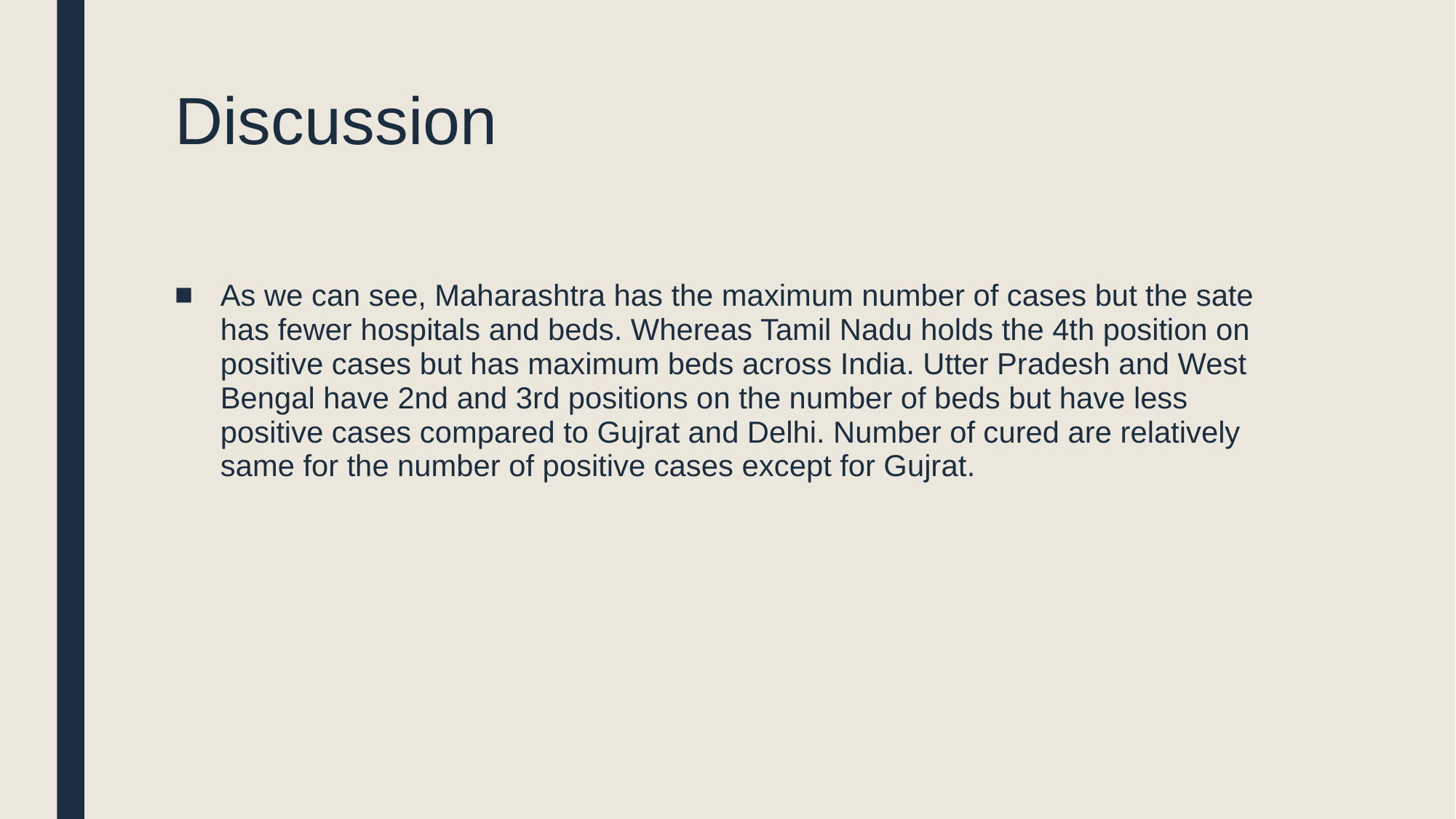

# Discussion
As we can see, Maharashtra has the maximum number of cases but the sate has fewer hospitals and beds. Whereas Tamil Nadu holds the 4th position on positive cases but has maximum beds across India. Utter Pradesh and West Bengal have 2nd and 3rd positions on the number of beds but have less positive cases compared to Gujrat and Delhi. Number of cured are relatively same for the number of positive cases except for Gujrat.